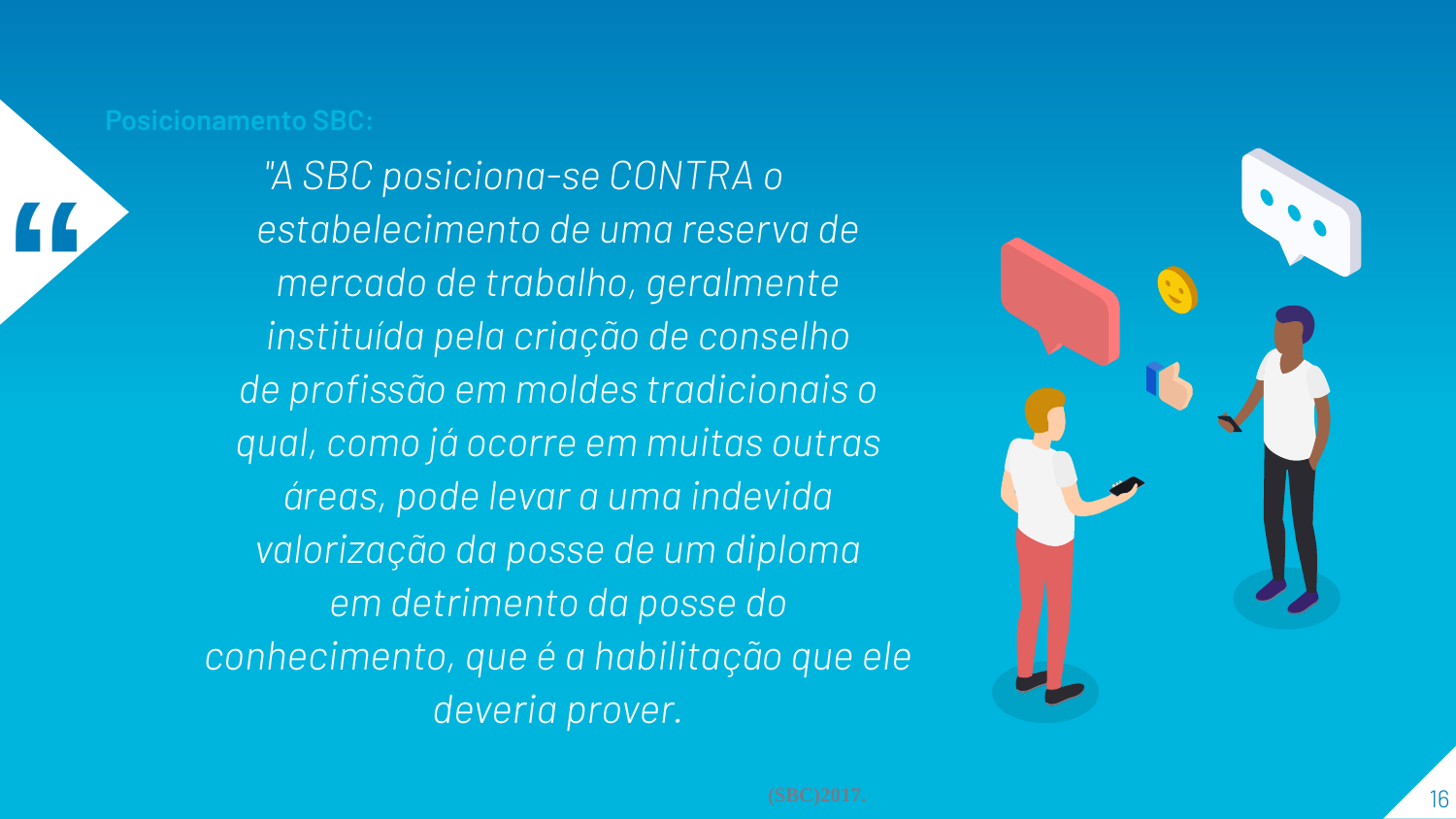

Posicionamento SBC:
"A SBC posiciona-se CONTRA o estabelecimento de uma reserva de mercado de trabalho, geralmente instituída pela criação de conselho de profissão em moldes tradicionais o qual, como já ocorre em muitas outras áreas, pode levar a uma indevida valorização da posse de um diploma em detrimento da posse do conhecimento, que é a habilitação que ele deveria prover.

16
(SBC)2017.